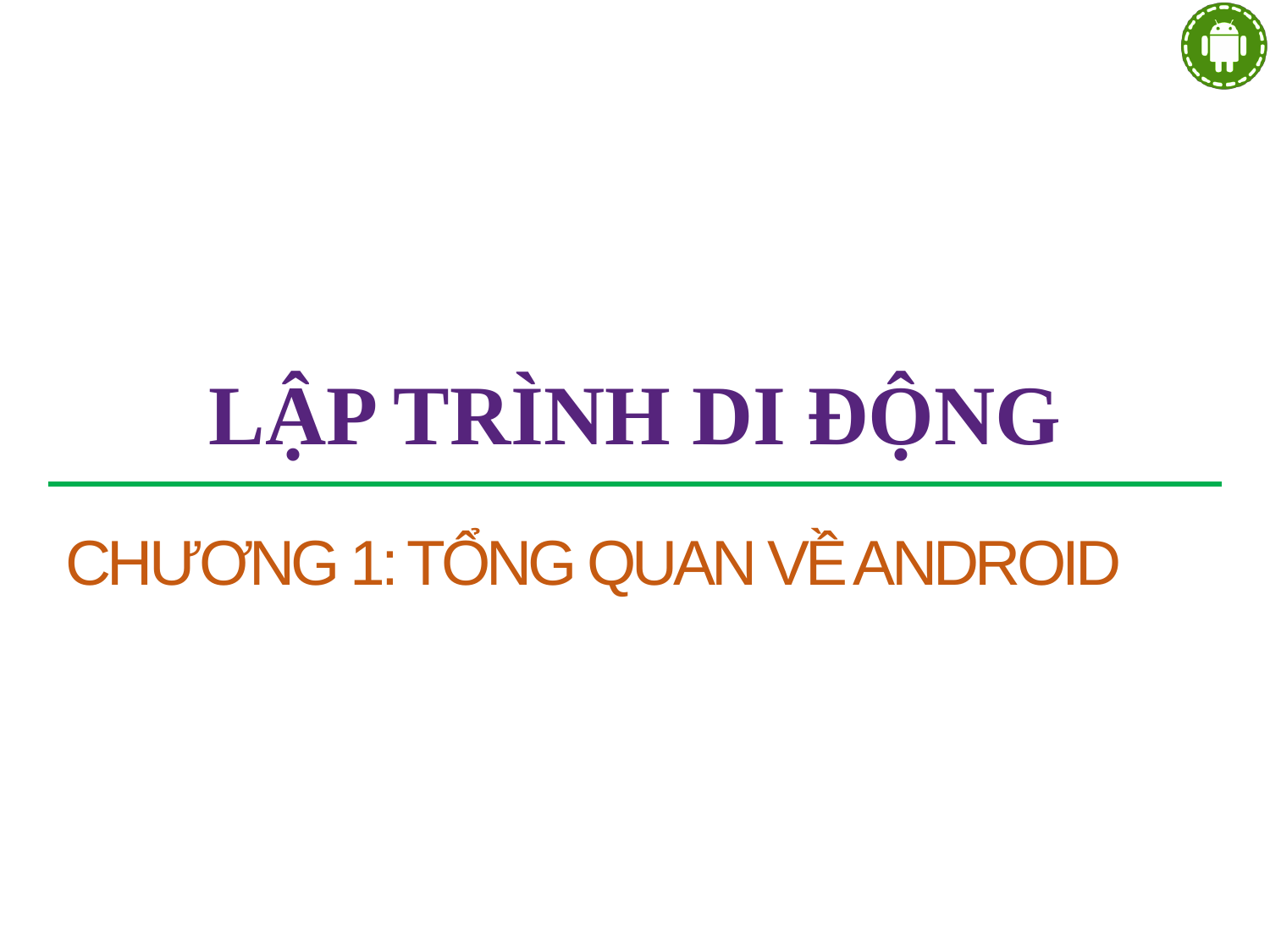

# LẬP TRÌNH DI ĐỘNG

CHƯƠNG 1: TỔNG QUAN VỀ ANDROID